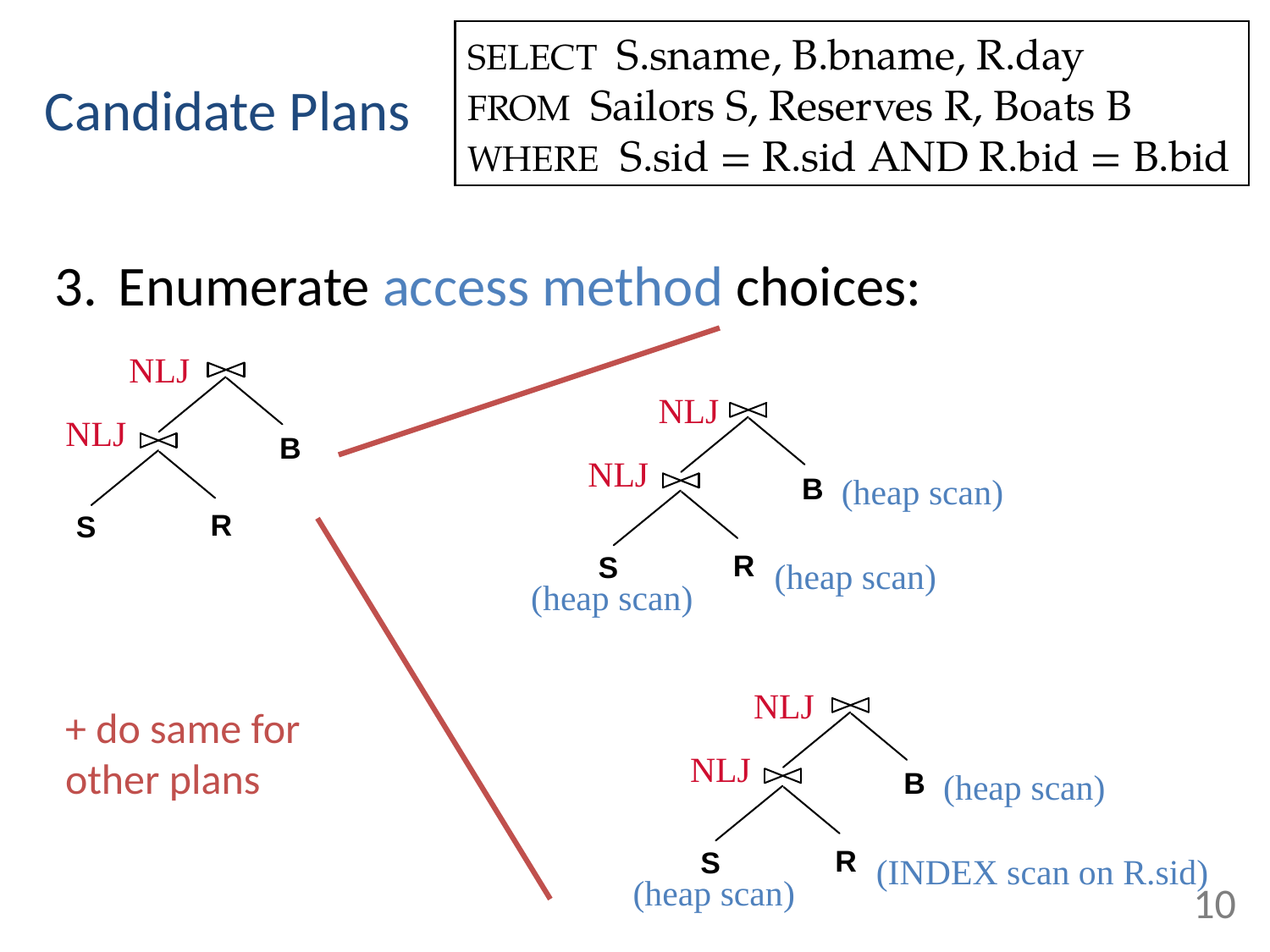

Candidate Plans
SELECT  S.sname, B.bname, R.day
FROM  Sailors S, Reserves R, Boats B
WHERE  S.sid = R.sid AND R.bid = B.bid
Enumerate access method choices:

NLJ

B

R
S
NLJ

B

R
S
NLJ
NLJ
(heap scan)

(heap scan)
(heap scan)
NLJ
+ do same for other plans

B

R
S
NLJ
(heap scan)
(INDEX scan on R.sid)
(heap scan)
10